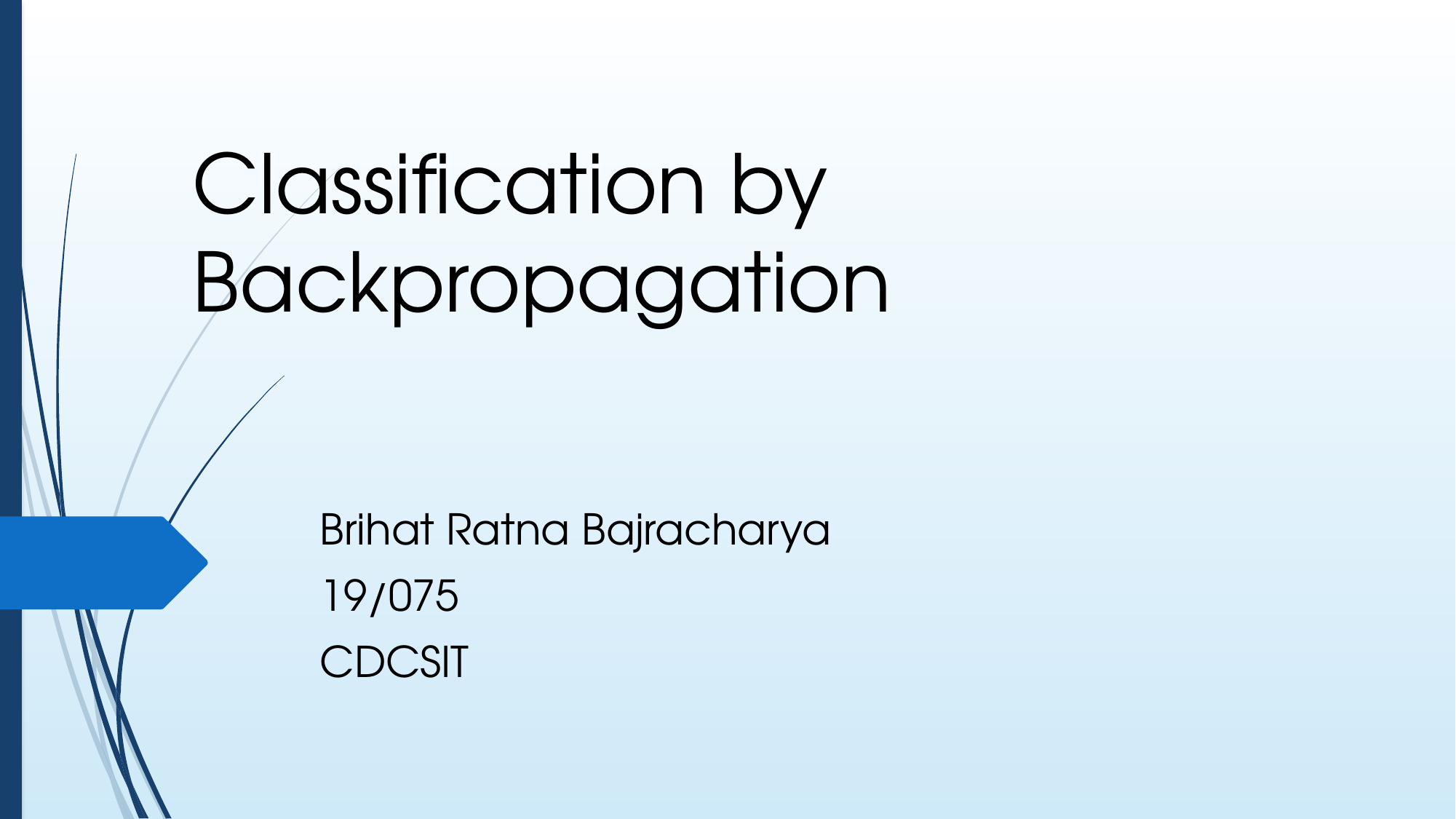

# Classification by Backpropagation
Brihat Ratna Bajracharya
19/075
CDCSIT